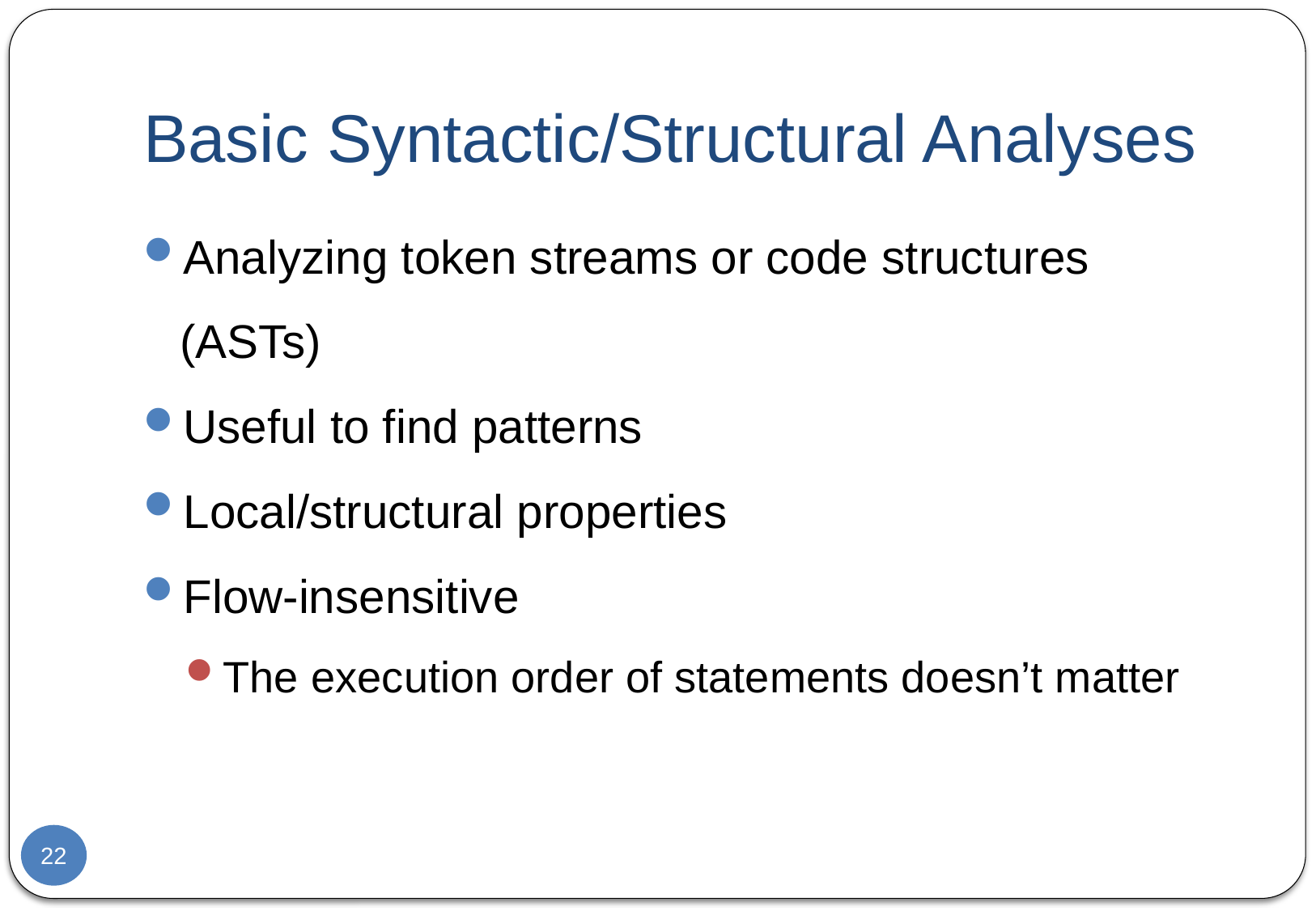

# Basic Syntactic/Structural Analyses
Analyzing token streams or code structures (ASTs)
Useful to find patterns
Local/structural properties
Flow-insensitive
The execution order of statements doesn’t matter
22